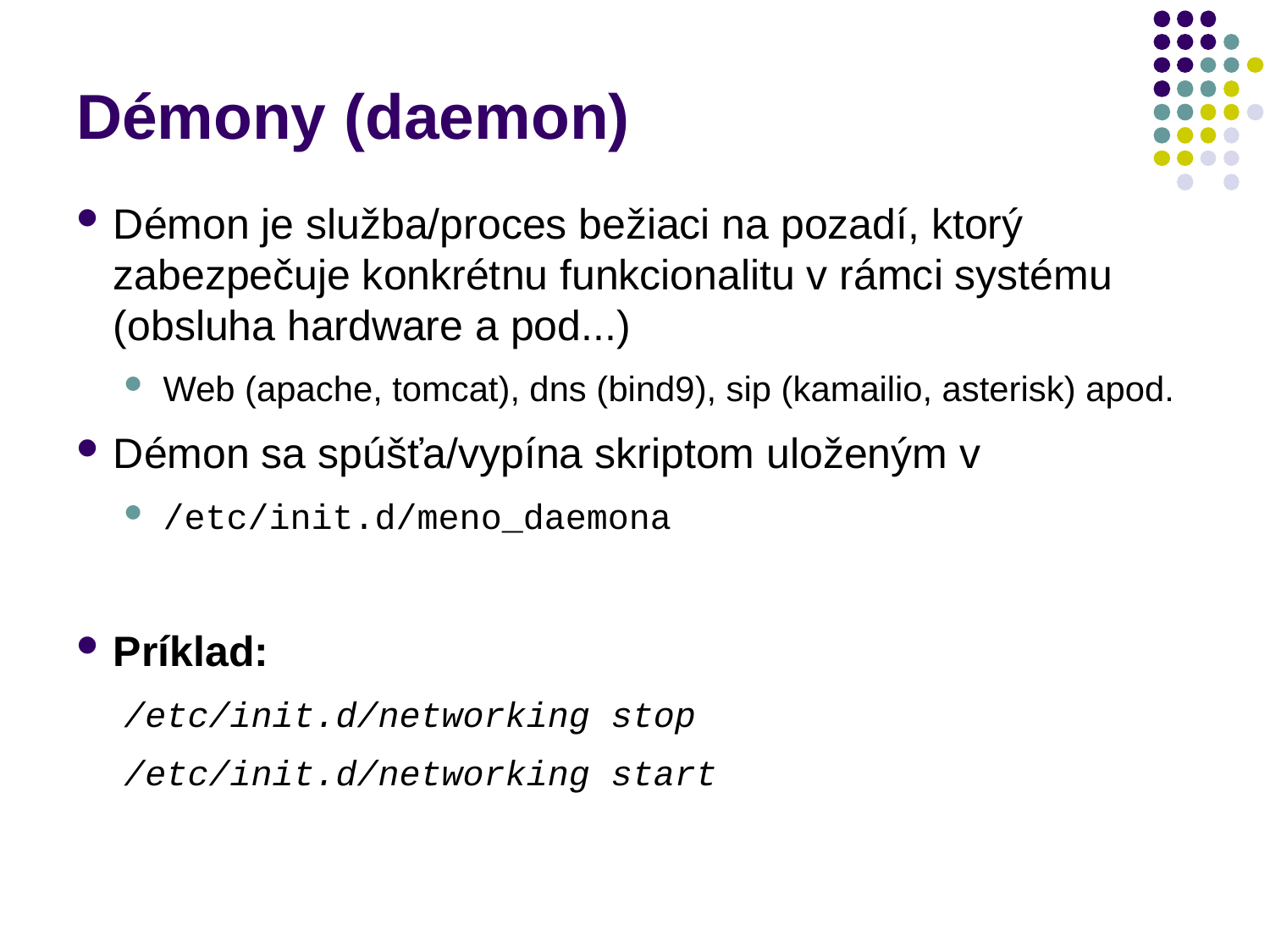

# Démony (daemon)
Démon je služba/proces bežiaci na pozadí, ktorý zabezpečuje konkrétnu funkcionalitu v rámci systému (obsluha hardware a pod...)
Web (apache, tomcat), dns (bind9), sip (kamailio, asterisk) apod.
Démon sa spúšťa/vypína skriptom uloženým v
/etc/init.d/meno_daemona

Príklad:
/etc/init.d/networking stop
/etc/init.d/networking start